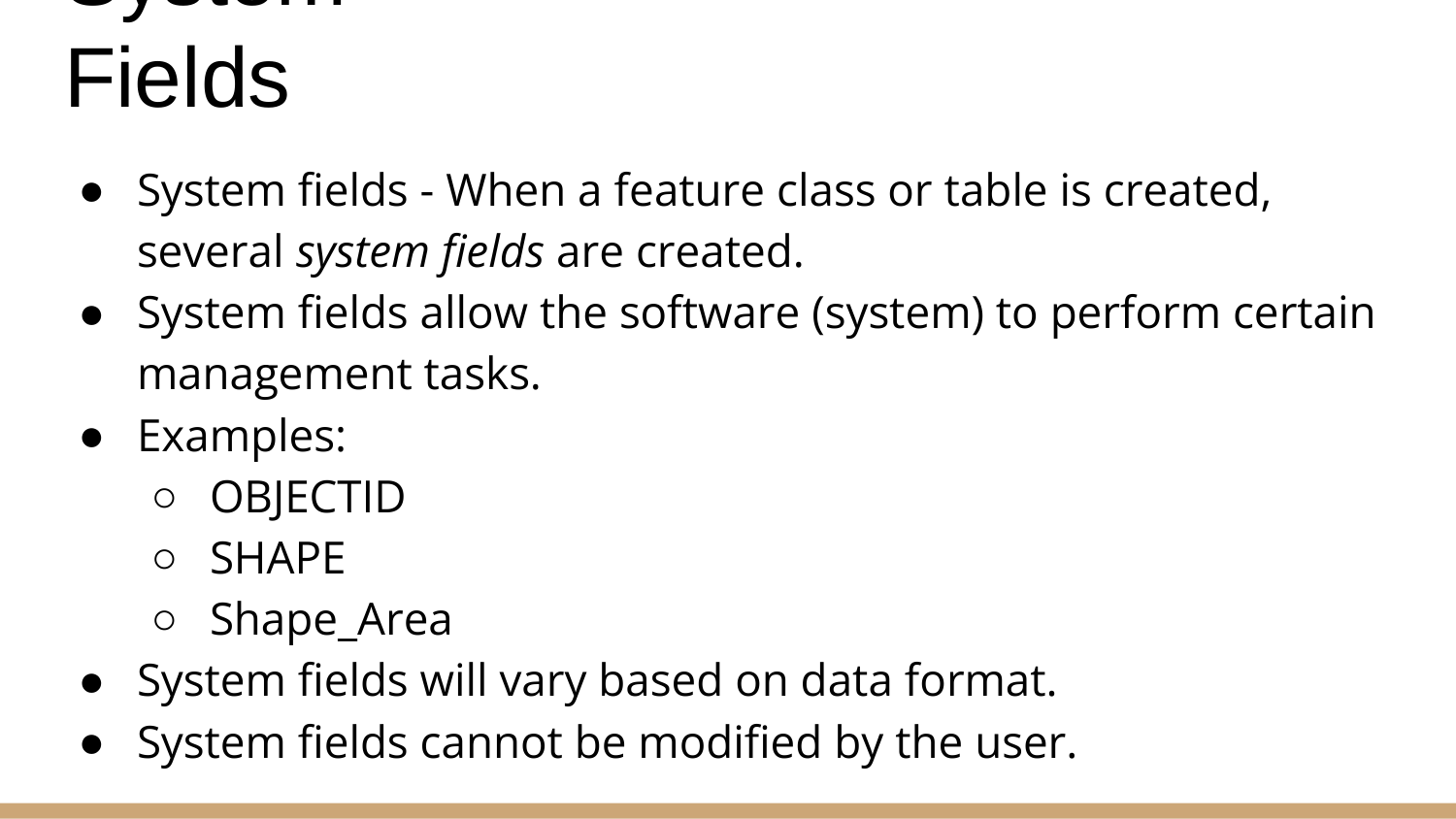

# System Fields
System fields - When a feature class or table is created, several system fields are created.
System fields allow the software (system) to perform certain management tasks.
Examples:
OBJECTID
SHAPE
Shape_Area
System fields will vary based on data format.
System fields cannot be modified by the user.